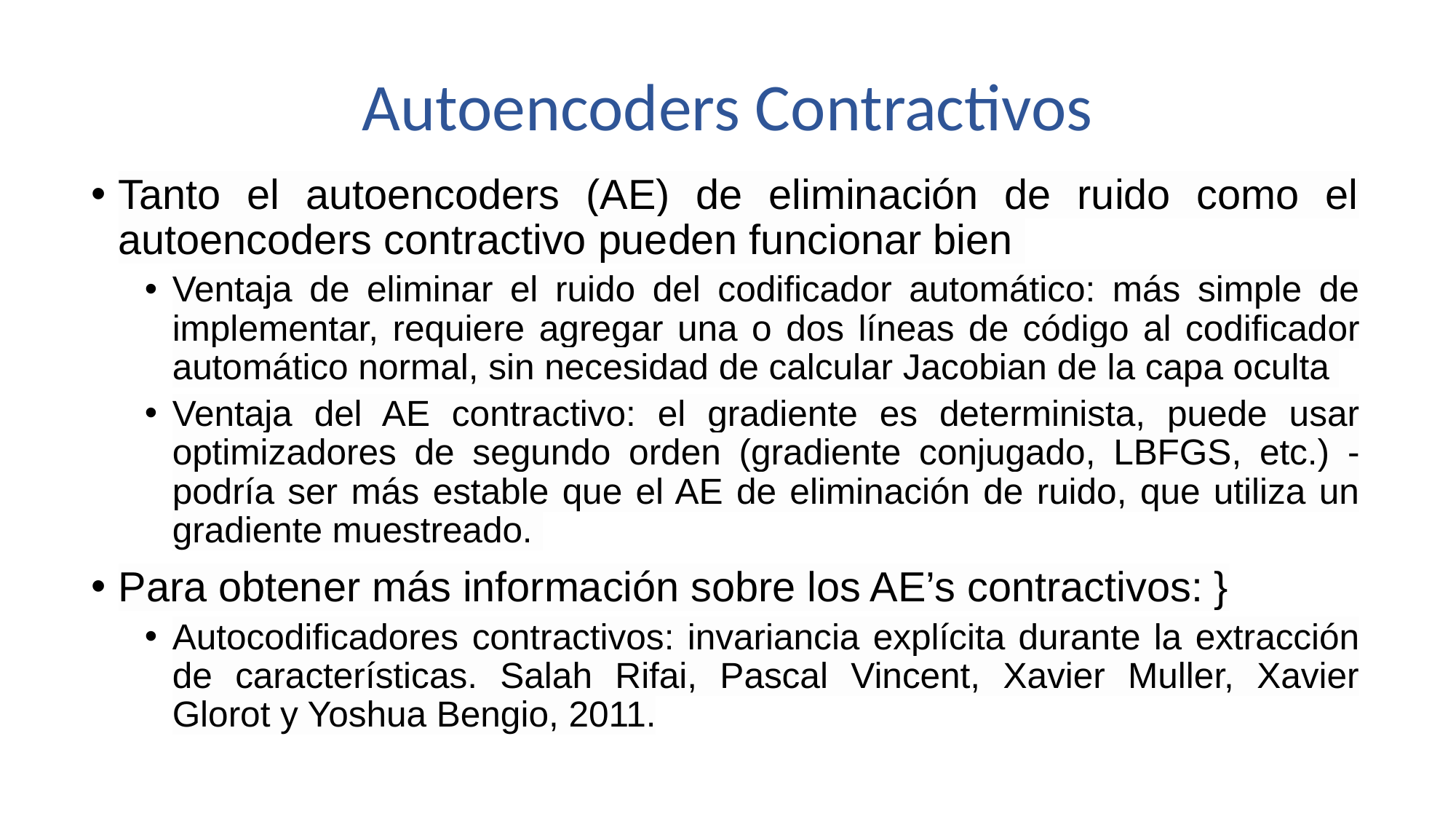

# Autoencoders Contractivos
Tanto el autoencoders (AE) de eliminación de ruido como el autoencoders contractivo pueden funcionar bien
Ventaja de eliminar el ruido del codificador automático: más simple de implementar, requiere agregar una o dos líneas de código al codificador automático normal, sin necesidad de calcular Jacobian de la capa oculta
Ventaja del AE contractivo: el gradiente es determinista, puede usar optimizadores de segundo orden (gradiente conjugado, LBFGS, etc.) -podría ser más estable que el AE de eliminación de ruido, que utiliza un gradiente muestreado.
Para obtener más información sobre los AE’s contractivos: }
Autocodificadores contractivos: invariancia explícita durante la extracción de características. Salah Rifai, Pascal Vincent, Xavier Muller, Xavier Glorot y Yoshua Bengio, 2011.